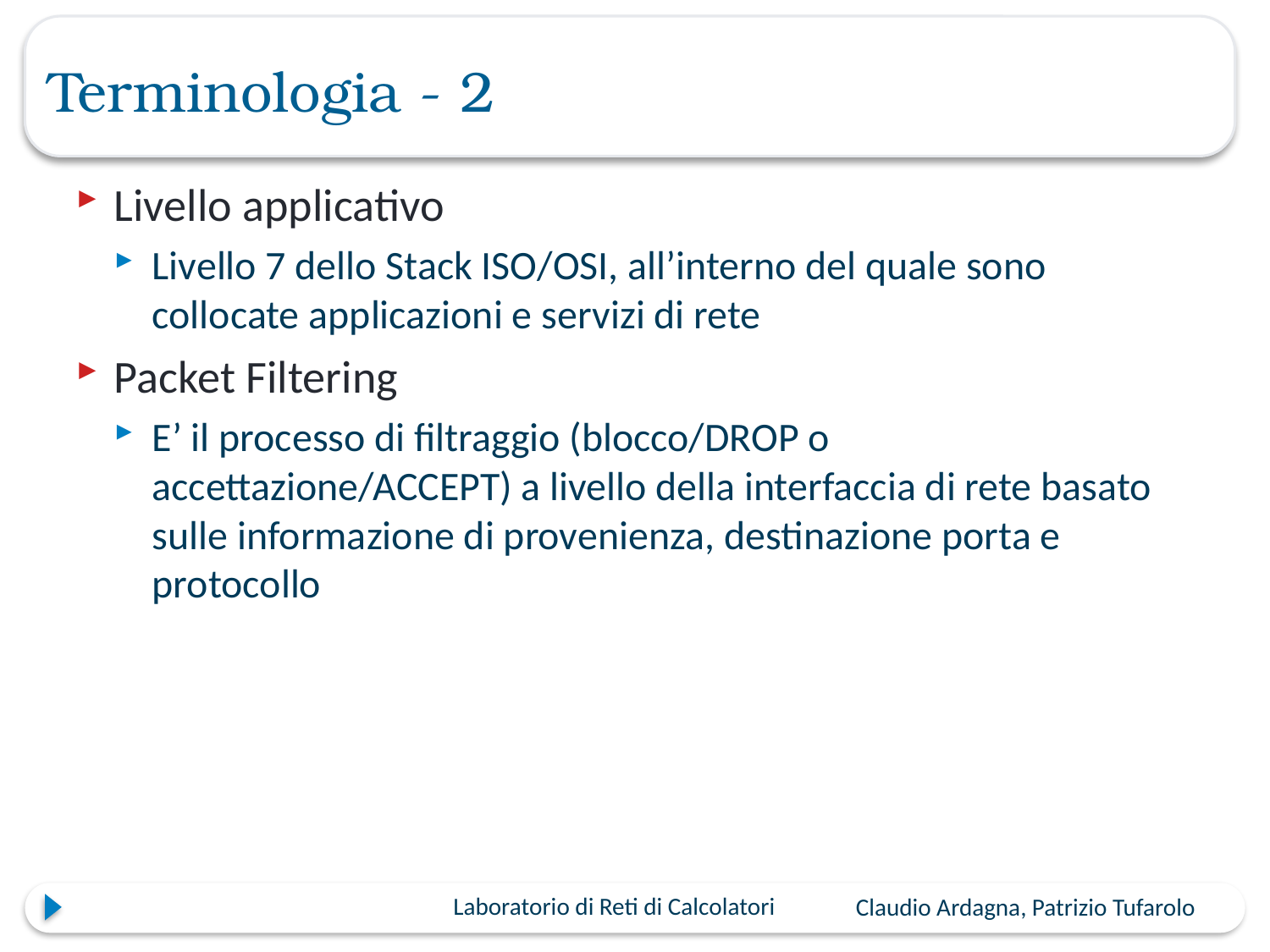

# Terminologia - 2
Livello applicativo
Livello 7 dello Stack ISO/OSI, all’interno del quale sono collocate applicazioni e servizi di rete
Packet Filtering
E’ il processo di filtraggio (blocco/DROP o accettazione/ACCEPT) a livello della interfaccia di rete basato sulle informazione di provenienza, destinazione porta e protocollo